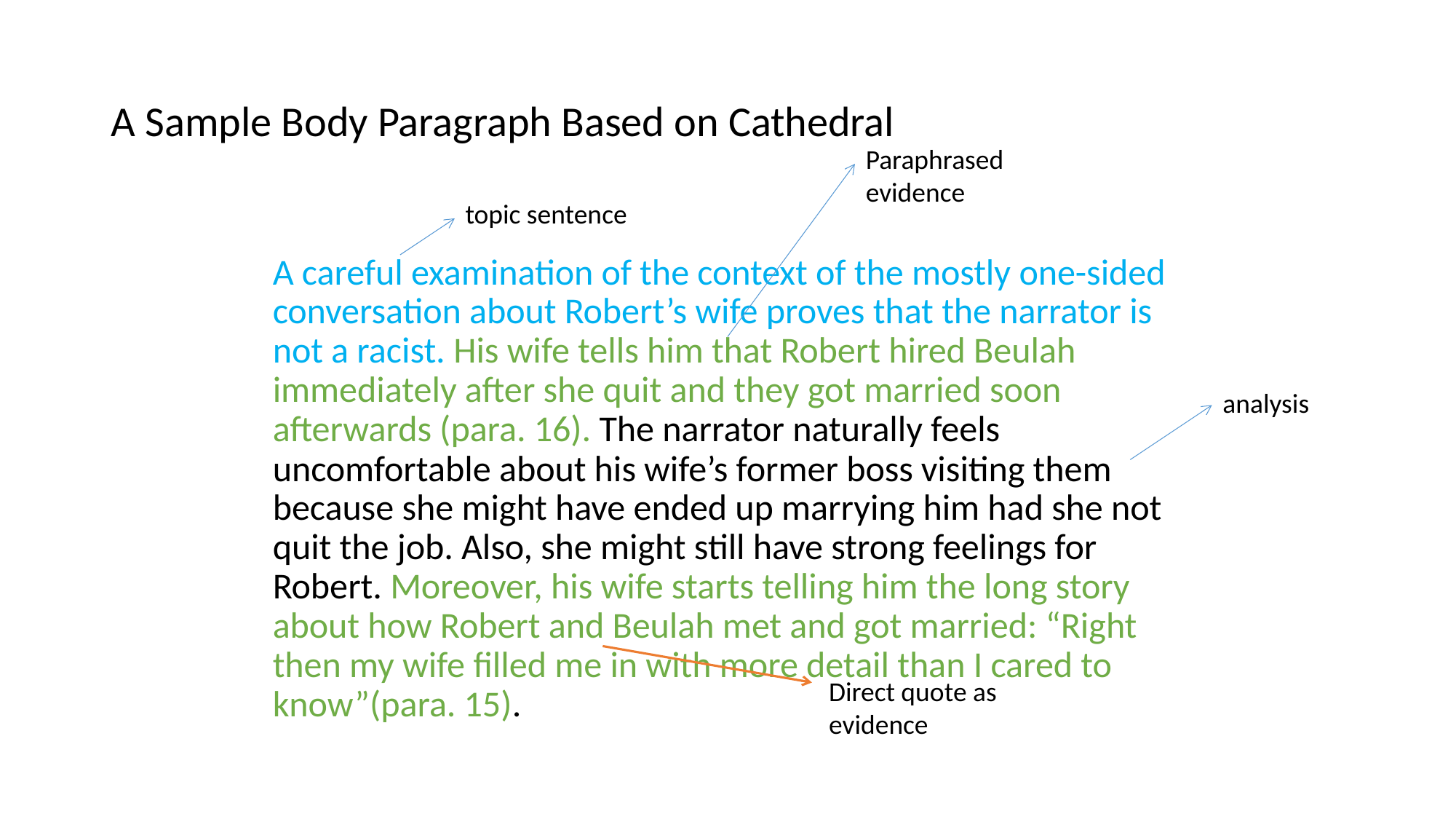

# A Sample Body Paragraph Based on Cathedral
Paraphrased evidence
topic sentence

	A careful examination of the context of the mostly one-sided conversation about Robert’s wife proves that the narrator is not a racist. His wife tells him that Robert hired Beulah immediately after she quit and they got married soon afterwards (para. 16). The narrator naturally feels uncomfortable about his wife’s former boss visiting them because she might have ended up marrying him had she not quit the job. Also, she might still have strong feelings for Robert. Moreover, his wife starts telling him the long story about how Robert and Beulah met and got married: “Right then my wife filled me in with more detail than I cared to know”(para. 15).
analysis
Direct quote as
evidence